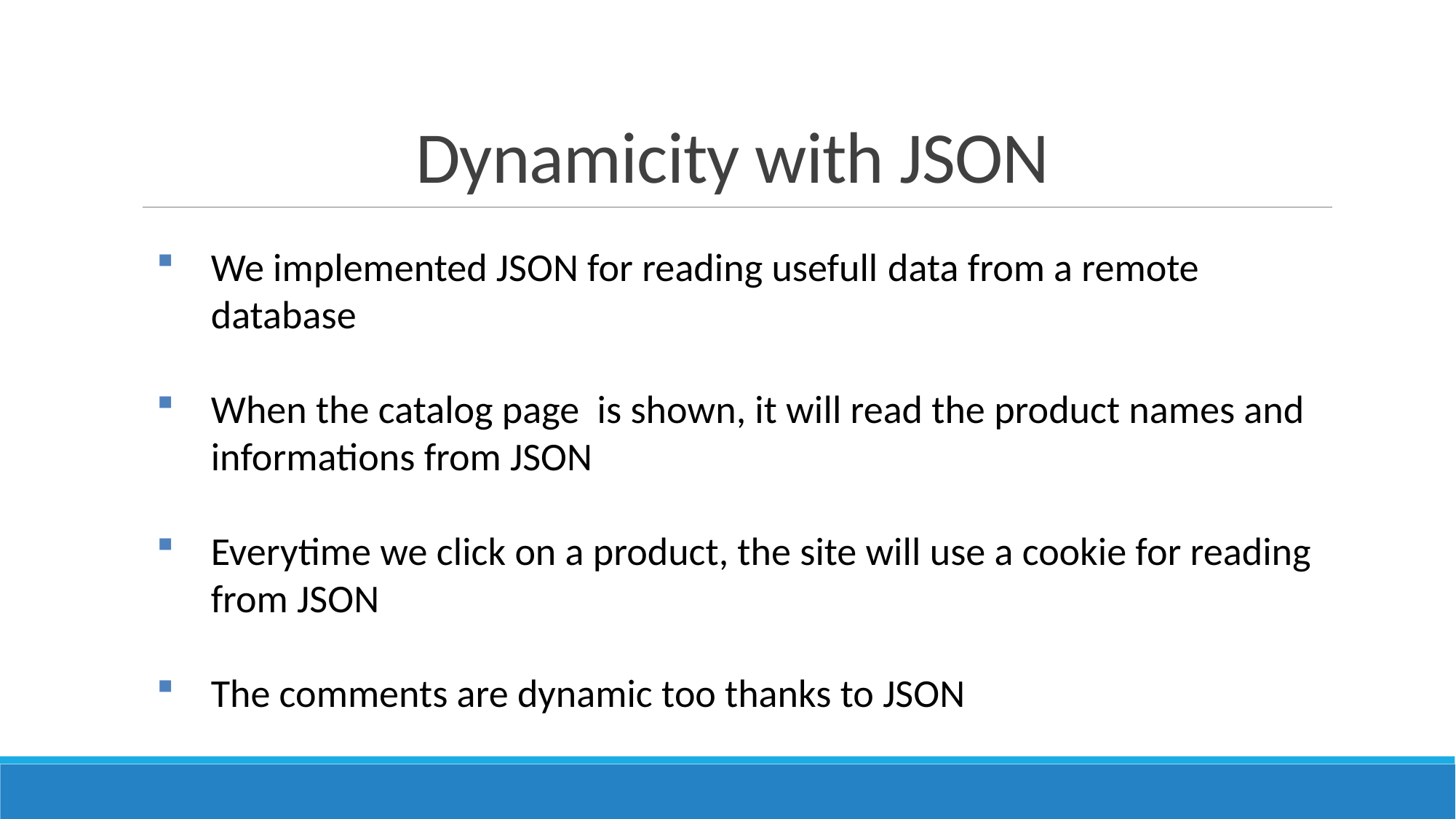

# Dynamicity with JSON
We implemented JSON for reading usefull data from a remote database

When the catalog page  is shown, it will read the product names and informations from JSON

Everytime we click on a product, the site will use a cookie for reading from JSON

The comments are dynamic too thanks to JSON